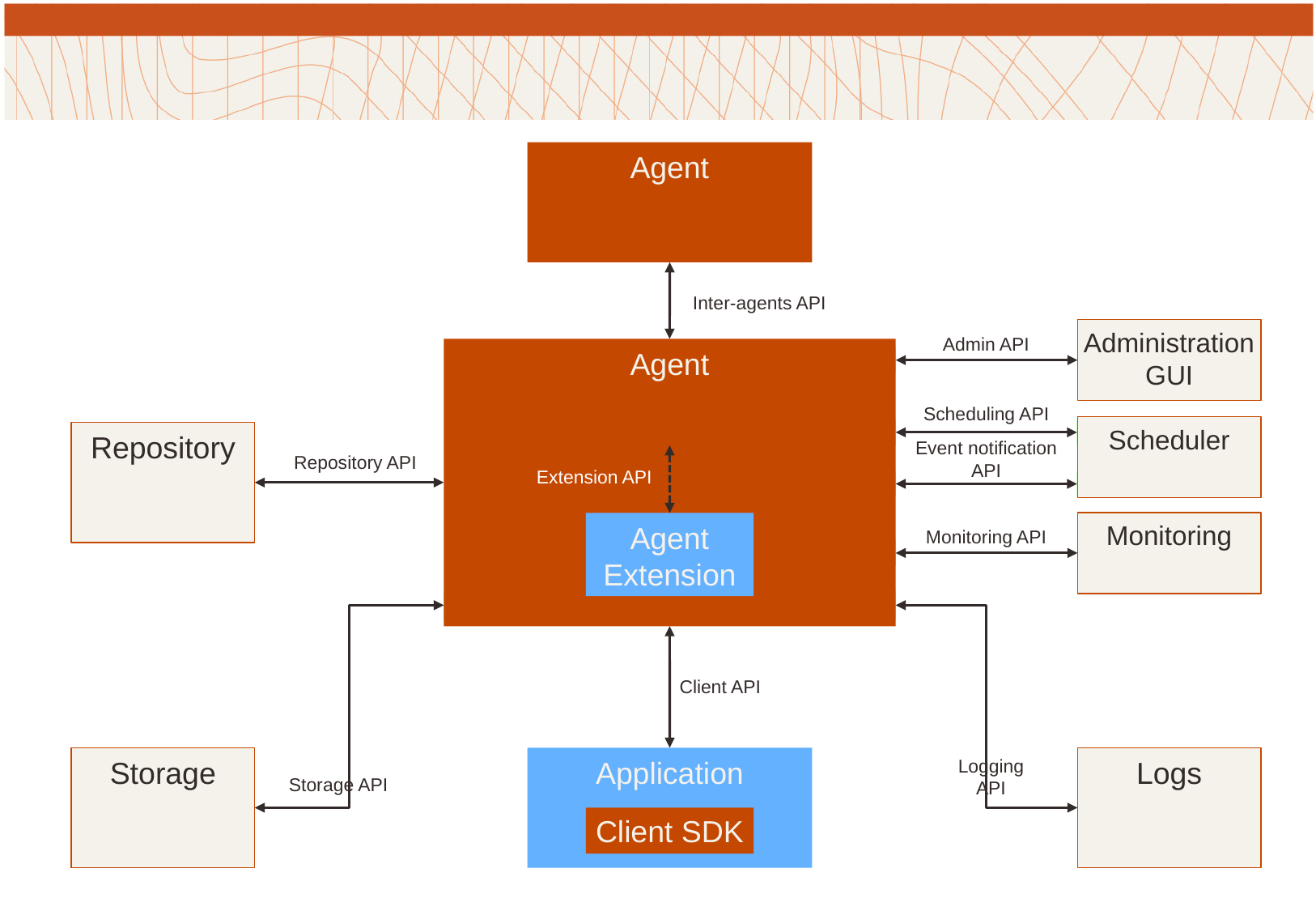

#
Agent
Inter-agents API
Administration GUI
Admin API
Agent

Scheduling API
Scheduler

Repository
Event notification
API
Repository API
Extension API

Monitoring
Agent Extension
Monitoring API

Client API
Storage
Application
Logging
API
Logs
Storage API
Client SDK